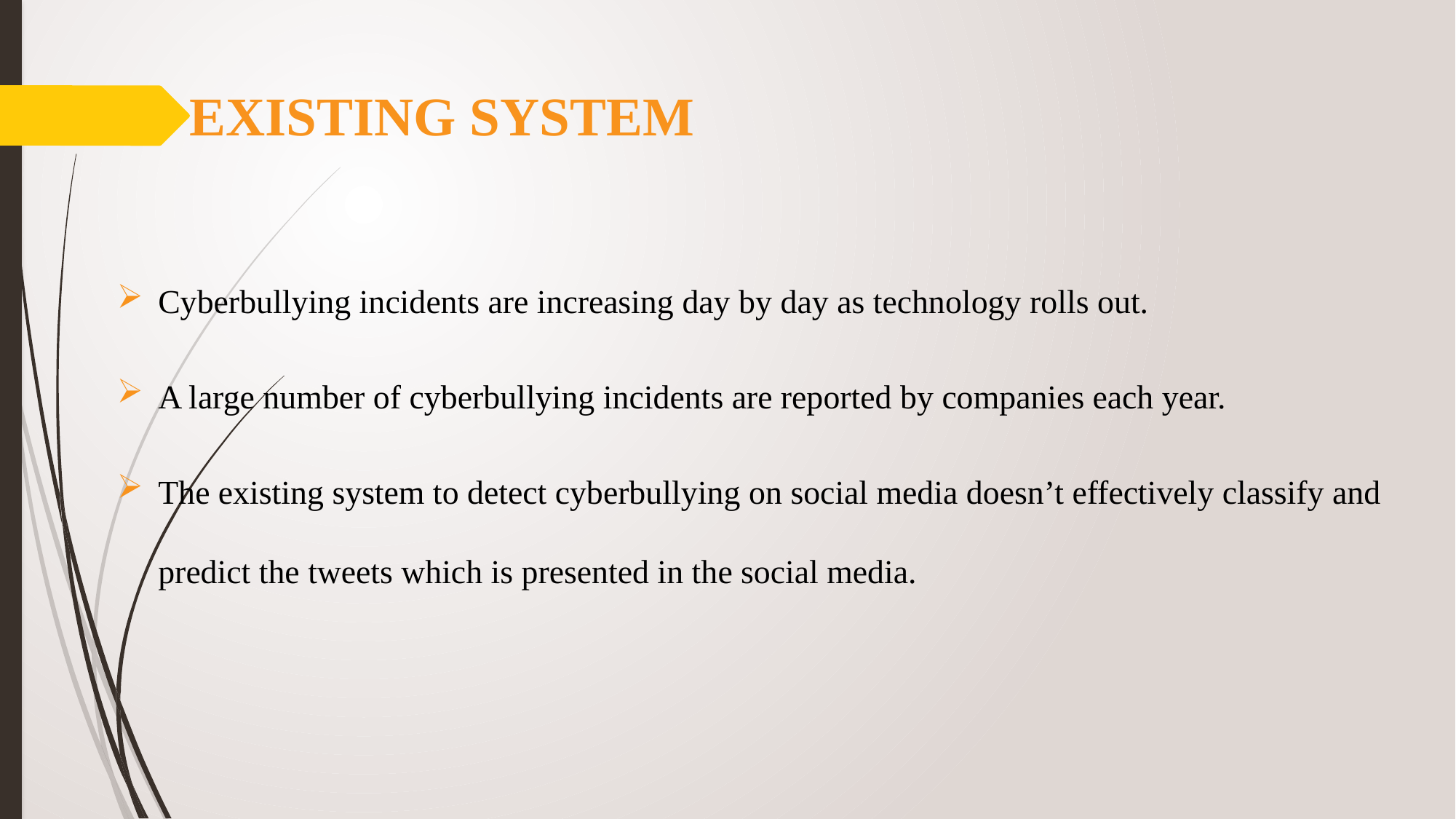

# EXISTING SYSTEM
Cyberbullying incidents are increasing day by day as technology rolls out.
A large number of cyberbullying incidents are reported by companies each year.
The existing system to detect cyberbullying on social media doesn’t effectively classify and predict the tweets which is presented in the social media.